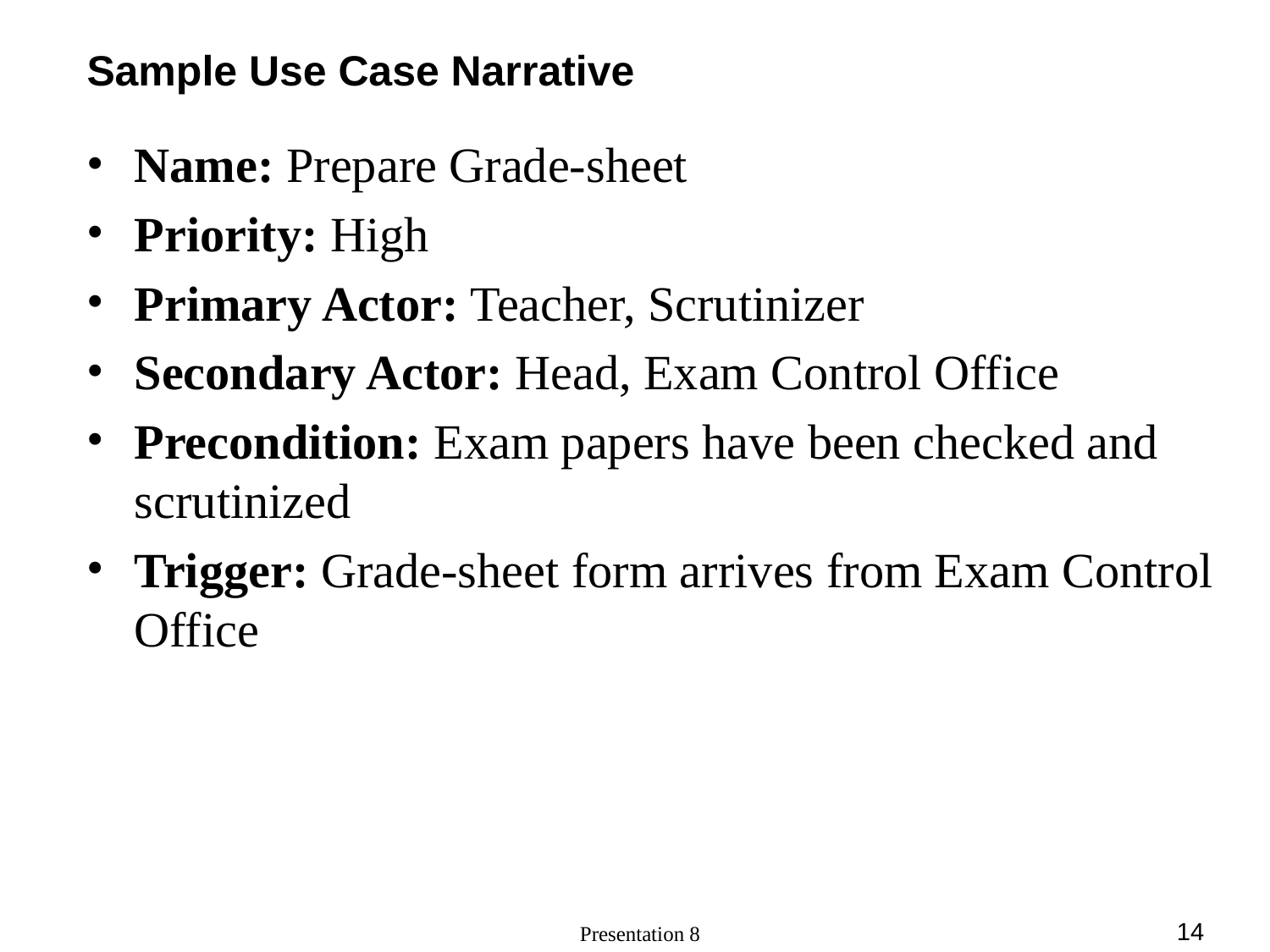

# Sample Use Case Narrative
Name: Prepare Grade-sheet
Priority: High
Primary Actor: Teacher, Scrutinizer
Secondary Actor: Head, Exam Control Office
Precondition: Exam papers have been checked and scrutinized
Trigger: Grade-sheet form arrives from Exam Control Office

14